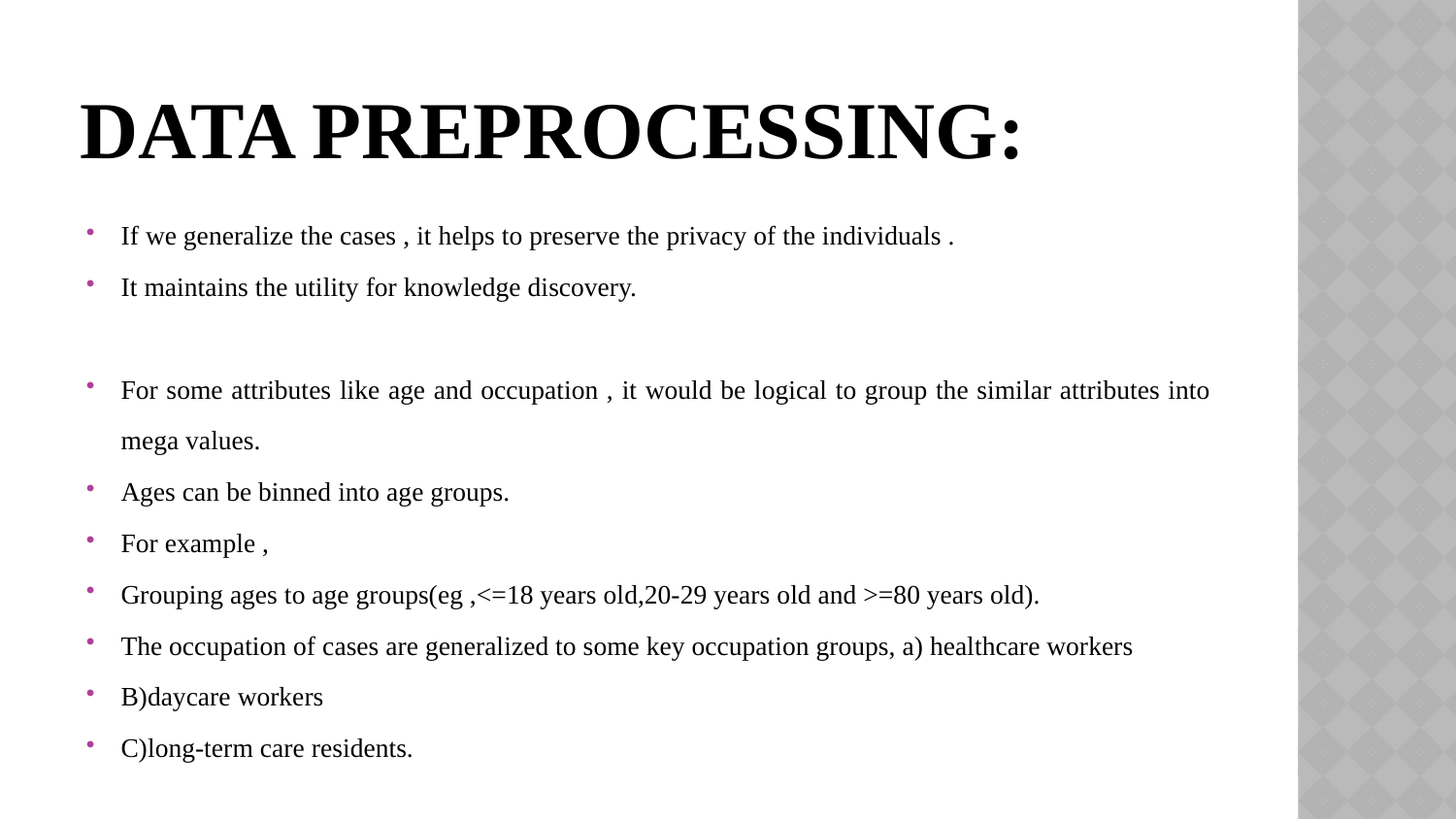

# DATA PREPROCESSING:
If we generalize the cases , it helps to preserve the privacy of the individuals .
It maintains the utility for knowledge discovery.

For some attributes like age and occupation , it would be logical to group the similar attributes into mega values.
Ages can be binned into age groups.
For example ,
Grouping ages to age groups(eg ,<=18 years old,20-29 years old and >=80 years old).
The occupation of cases are generalized to some key occupation groups, a) healthcare workers
B)daycare workers
C)long-term care residents.